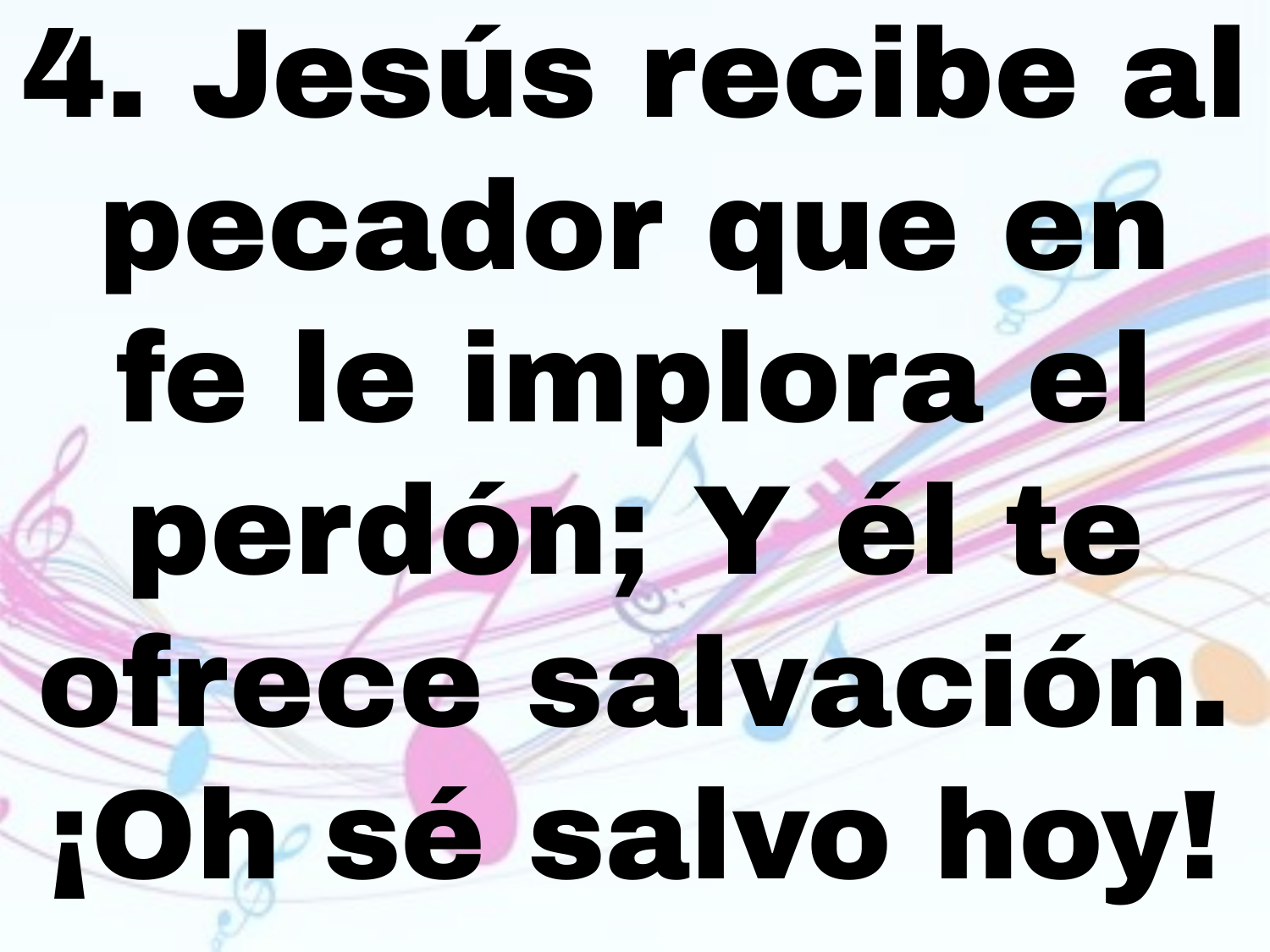

4. Jesús recibe al pecador que en fe le implora el
perdón; Y él te ofrece salvación.
¡Oh sé salvo hoy!